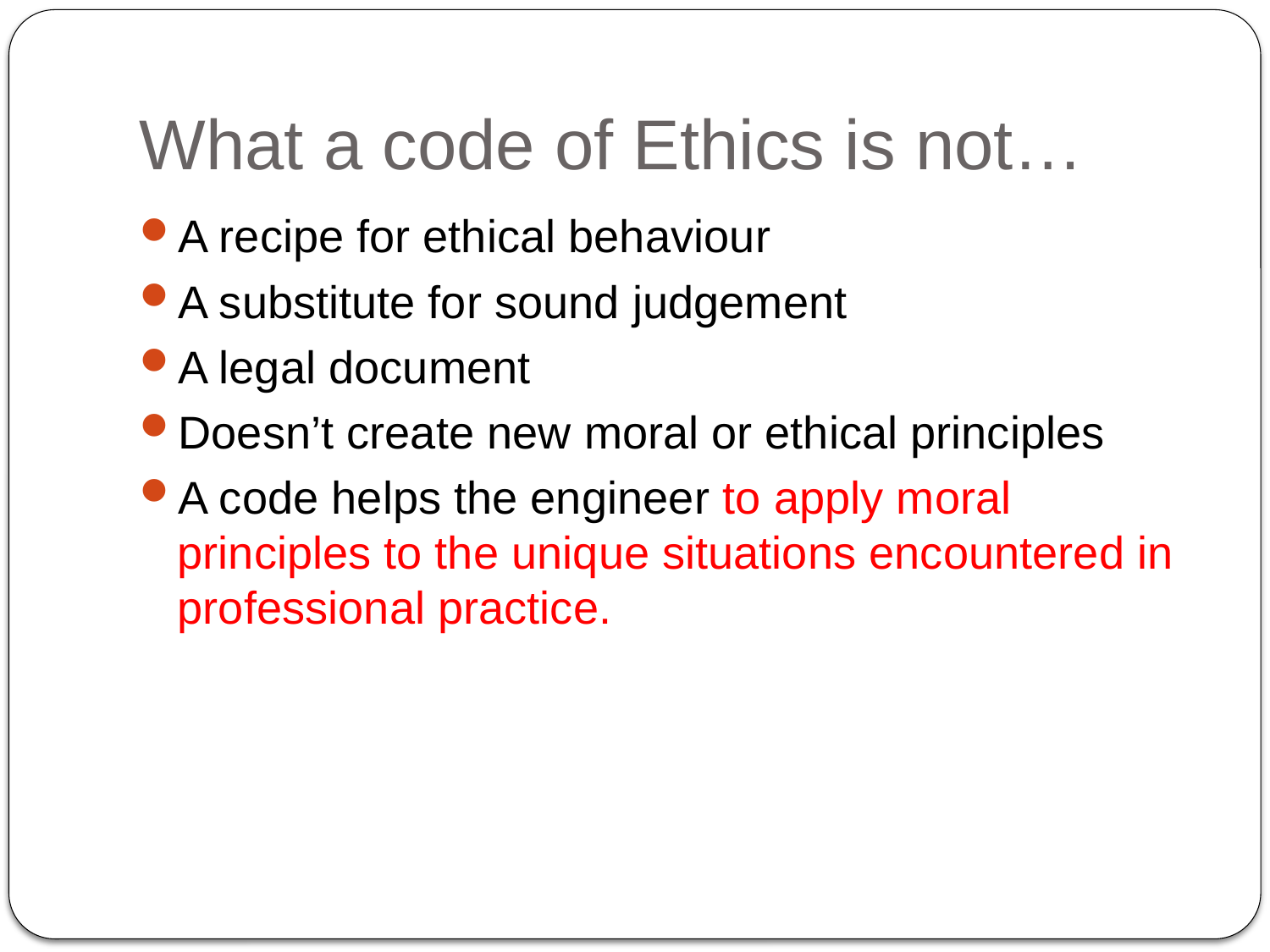

# What a code of Ethics is not…
A recipe for ethical behaviour
A substitute for sound judgement
A legal document
Doesn’t create new moral or ethical principles
A code helps the engineer to apply moral principles to the unique situations encountered in professional practice.